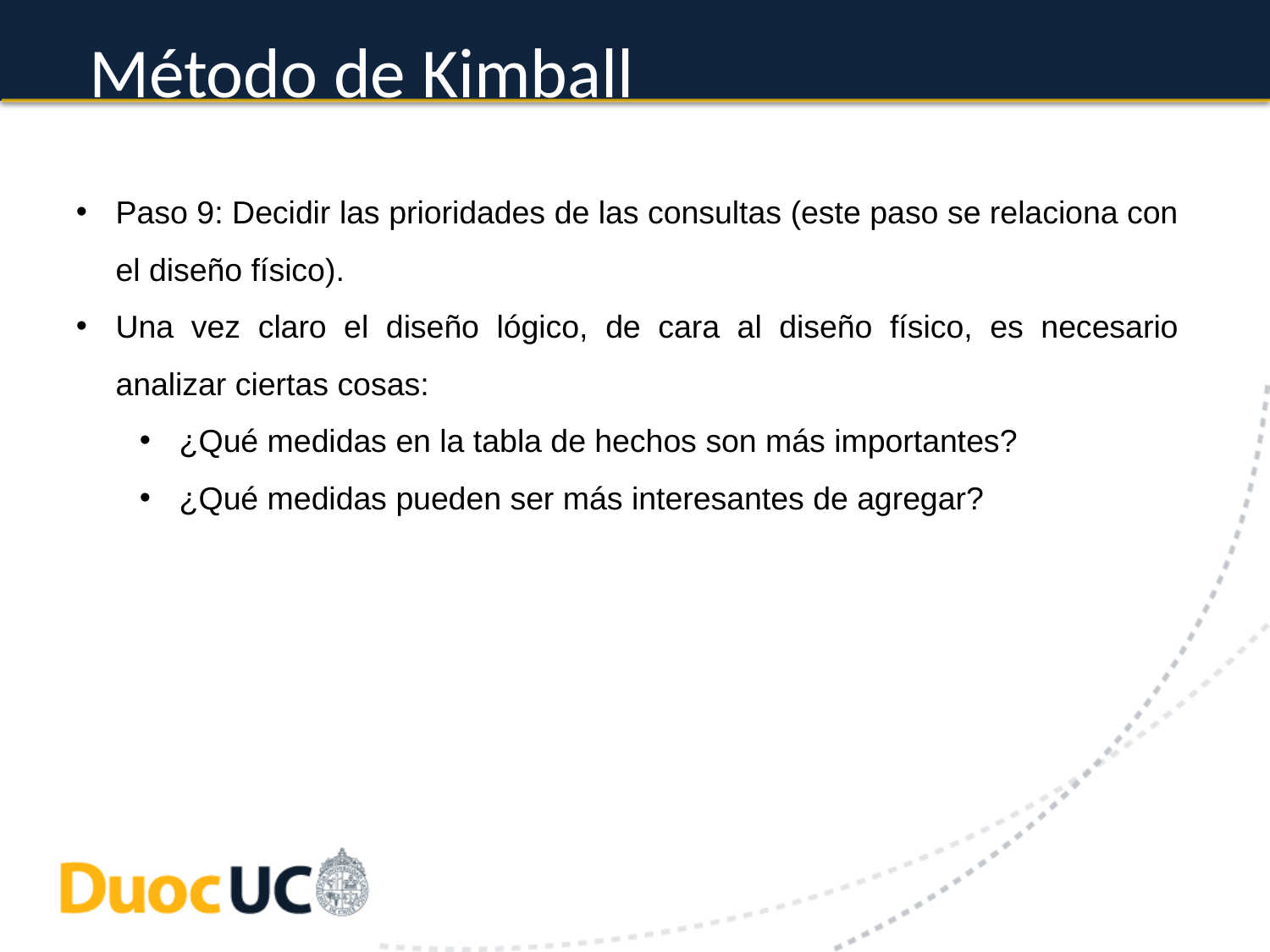

# Método de Kimball
Paso 9: Decidir las prioridades de las consultas (este paso se relaciona con el diseño físico).
Una vez claro el diseño lógico, de cara al diseño físico, es necesario analizar ciertas cosas:
¿Qué medidas en la tabla de hechos son más importantes?
¿Qué medidas pueden ser más interesantes de agregar?